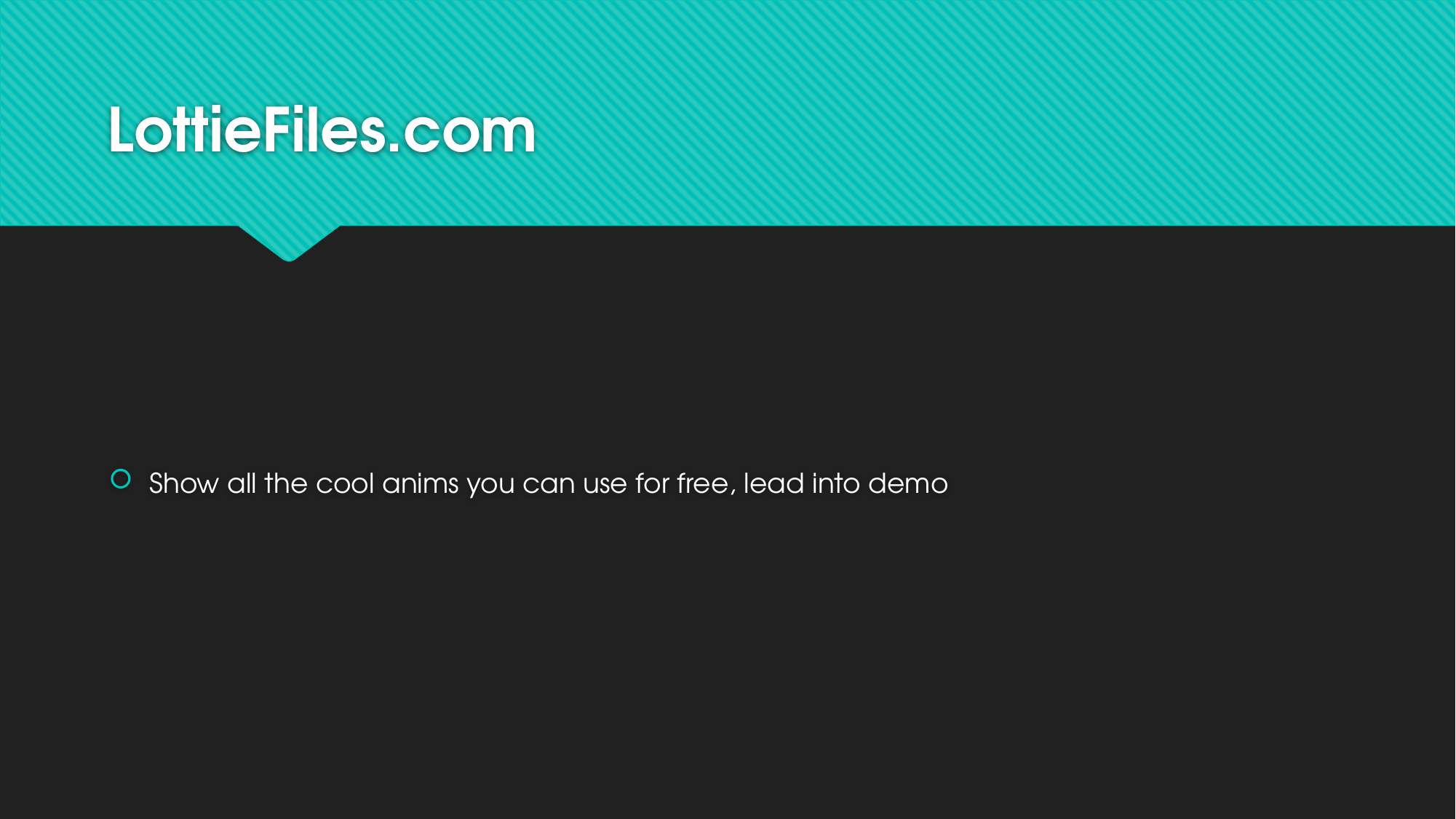

# LottieFiles.com
Show all the cool anims you can use for free, lead into demo